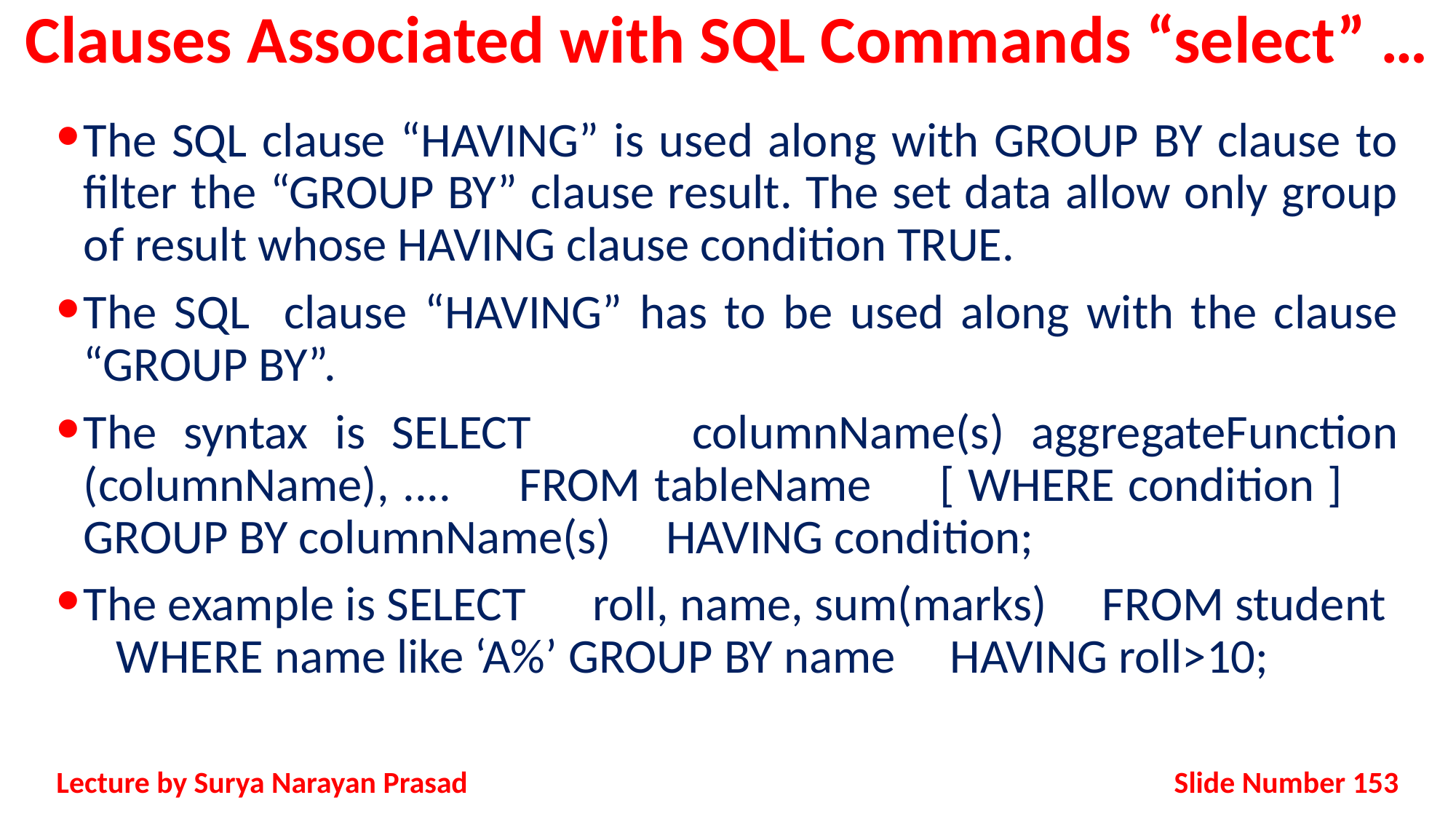

# Clauses Associated with SQL Commands “select” …
The SQL clause “HAVING” is used along with GROUP BY clause to filter the “GROUP BY” clause result. The set data allow only group of result whose HAVING clause condition TRUE.
The SQL  clause “HAVING” has to be used along with the clause “GROUP BY”.
The syntax is SELECT      columnName(s) aggregateFunction (columnName), ....     FROM tableName     [ WHERE condition ]     GROUP BY columnName(s)     HAVING condition;
The example is SELECT      roll, name, sum(marks)     FROM student     WHERE name like ‘A%’ GROUP BY name     HAVING roll>10;
Slide Number 153
Lecture by Surya Narayan Prasad